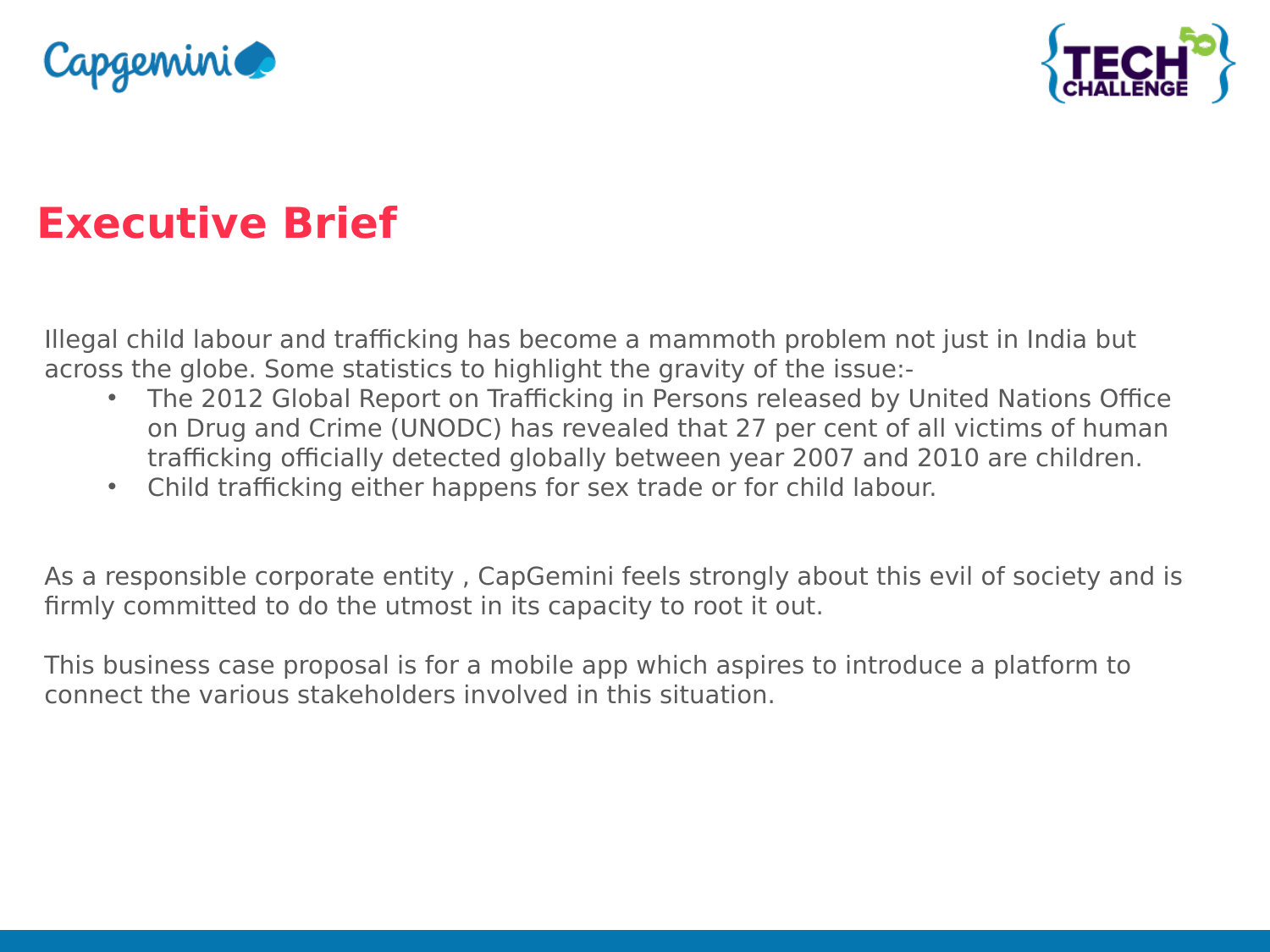

Executive Brief
Illegal child labour and trafficking has become a mammoth problem not just in India but across the globe. Some statistics to highlight the gravity of the issue:-
The 2012 Global Report on Trafficking in Persons released by United Nations Office on Drug and Crime (UNODC) has revealed that 27 per cent of all victims of human trafficking officially detected globally between year 2007 and 2010 are children.
Child trafficking either happens for sex trade or for child labour.

As a responsible corporate entity , CapGemini feels strongly about this evil of society and is firmly committed to do the utmost in its capacity to root it out.
This business case proposal is for a mobile app which aspires to introduce a platform to connect the various stakeholders involved in this situation.